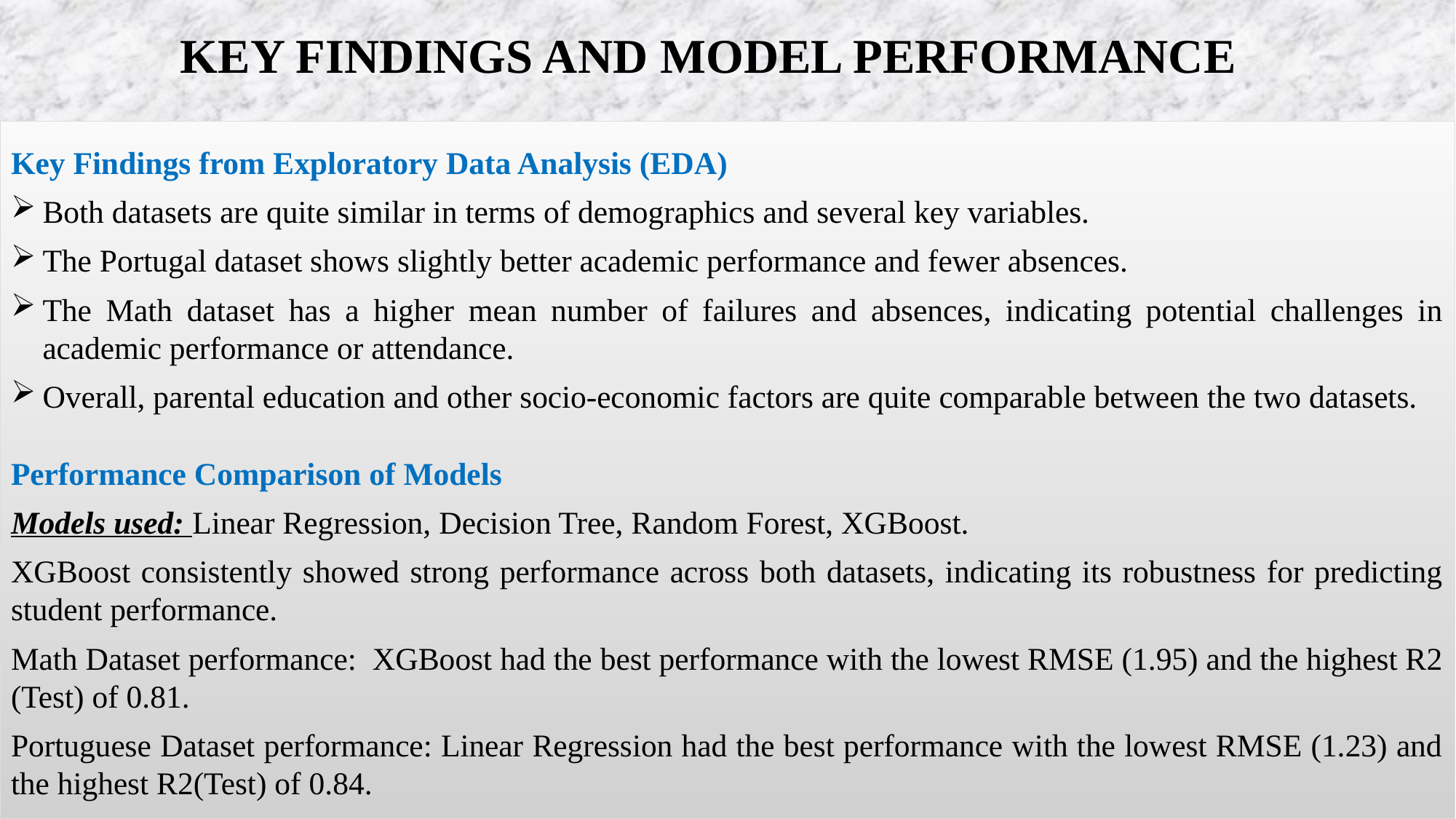

# Key Findings and Model Performance

Key Findings from Exploratory Data Analysis (EDA)
Both datasets are quite similar in terms of demographics and several key variables.
The Portugal dataset shows slightly better academic performance and fewer absences.
The Math dataset has a higher mean number of failures and absences, indicating potential challenges in academic performance or attendance.
Overall, parental education and other socio-economic factors are quite comparable between the two datasets.

Performance Comparison of Models
Models used: Linear Regression, Decision Tree, Random Forest, XGBoost.
XGBoost consistently showed strong performance across both datasets, indicating its robustness for predicting student performance.
Math Dataset performance:  XGBoost had the best performance with the lowest RMSE (1.95) and the highest R2 (Test) of 0.81.
Portuguese Dataset performance: Linear Regression had the best performance with the lowest RMSE (1.23) and the highest R2(Test) of 0.84.